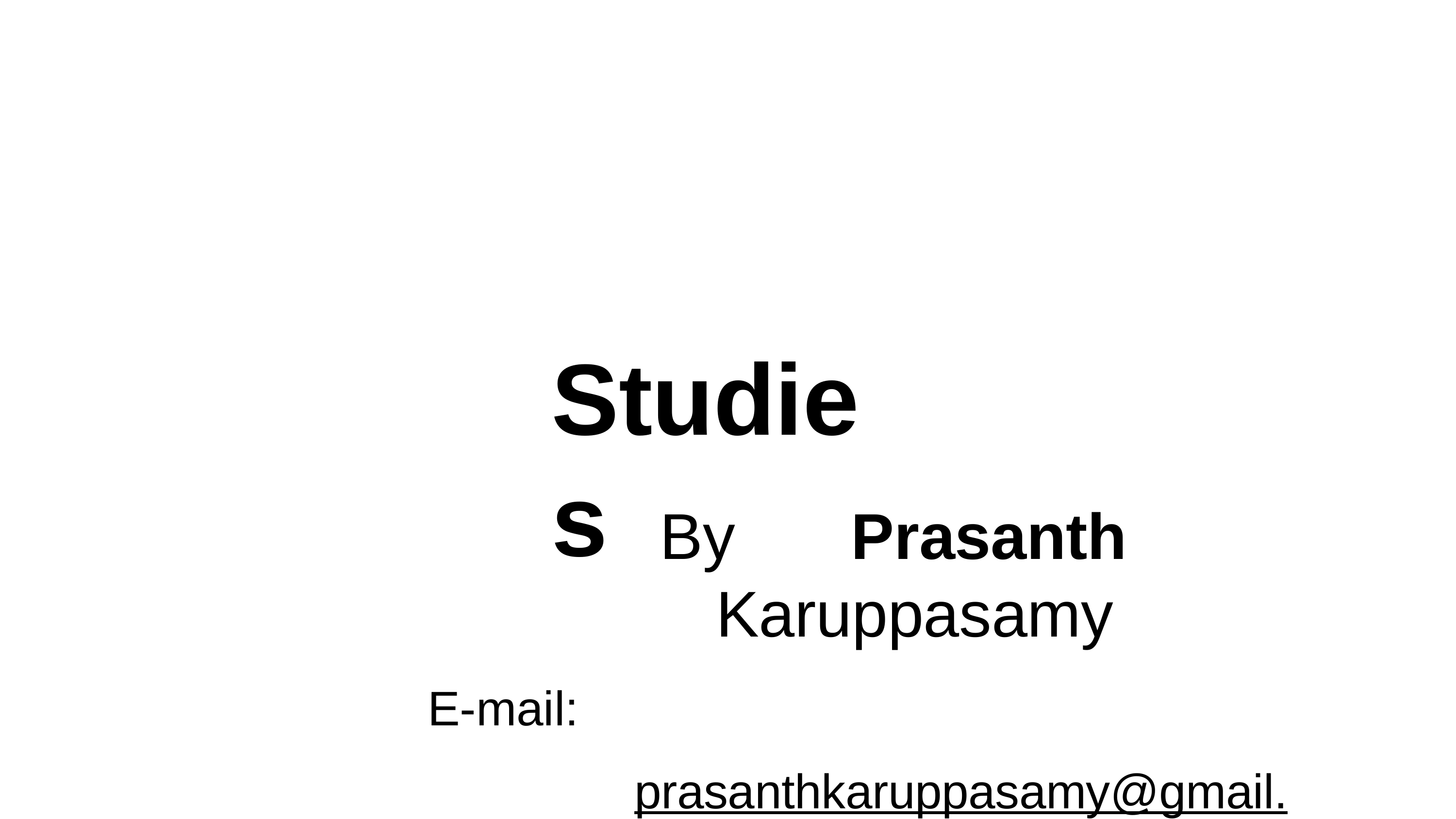

# Studies
By	Prasanth	Karuppasamy
E-mail: prasanthkaruppasamy@gmail.com Phone number : +91 6381762918